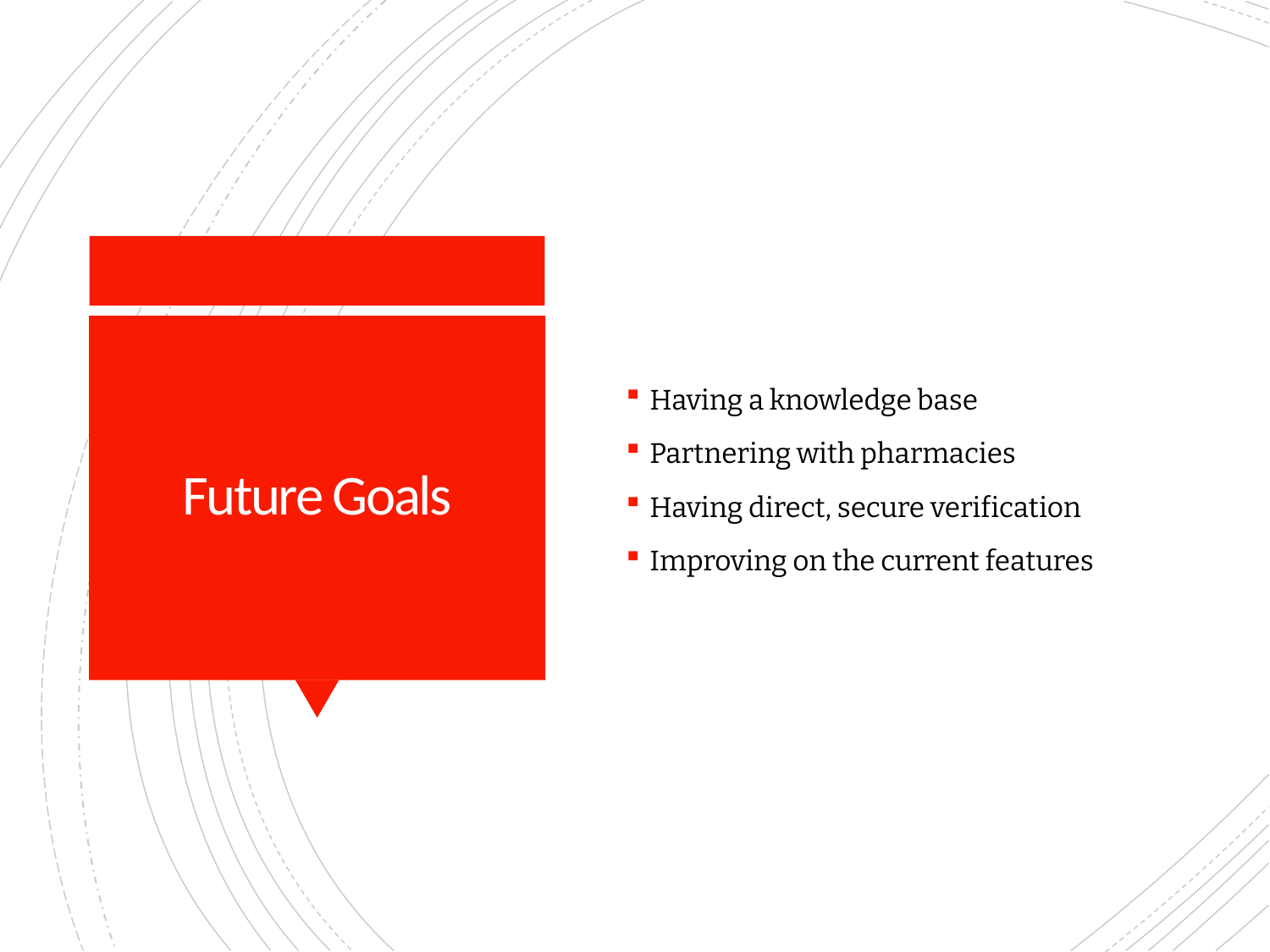

Having a knowledge base
Partnering with pharmacies
Having direct, secure verification
Improving on the current features
# Future Goals